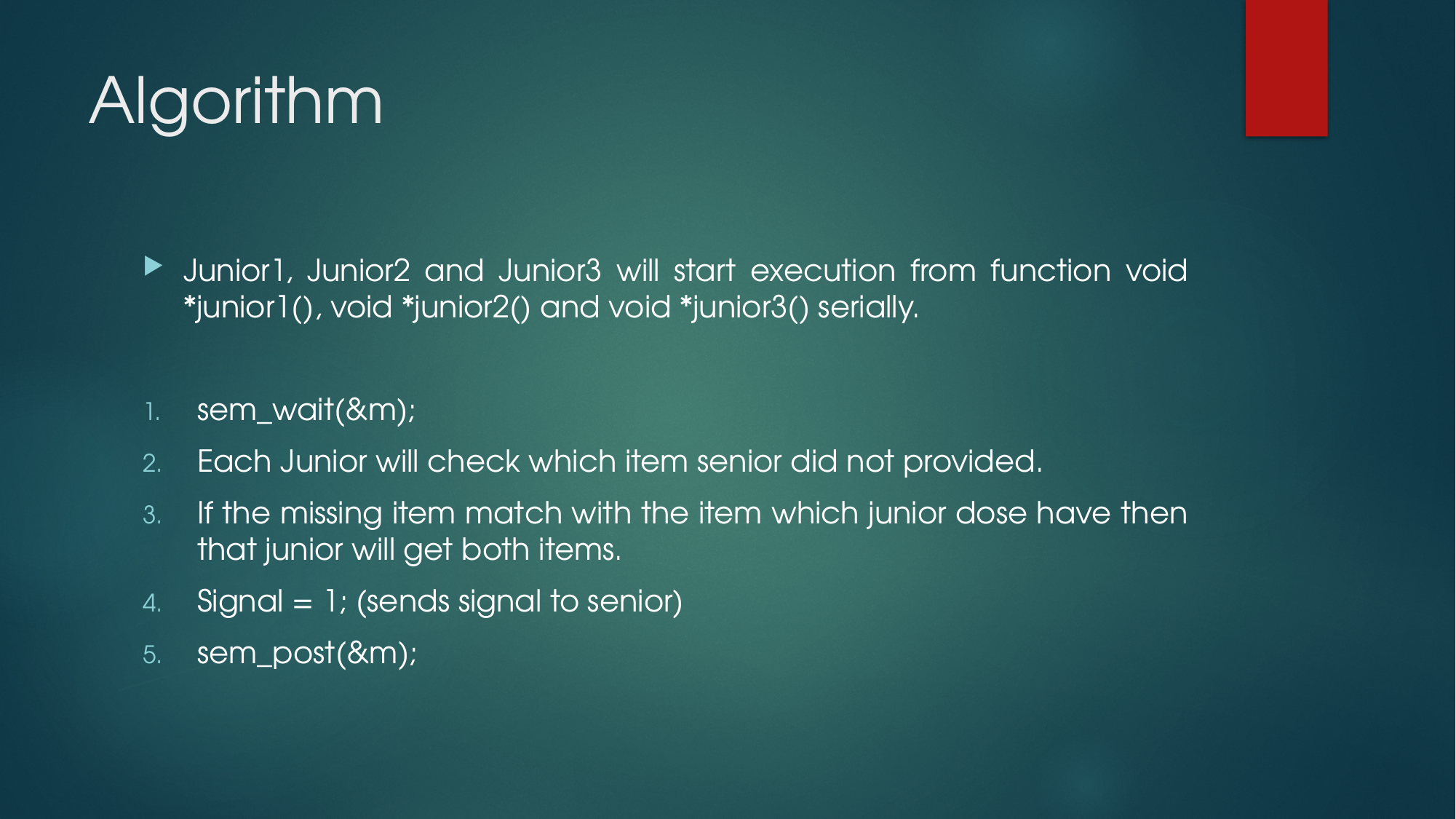

# Algorithm
Junior1, Junior2 and Junior3 will start execution from function void *junior1(), void *junior2() and void *junior3() serially.

sem_wait(&m);
Each Junior will check which item senior did not provided.
If the missing item match with the item which junior dose have then that junior will get both items.
Signal = 1; (sends signal to senior)
sem_post(&m);